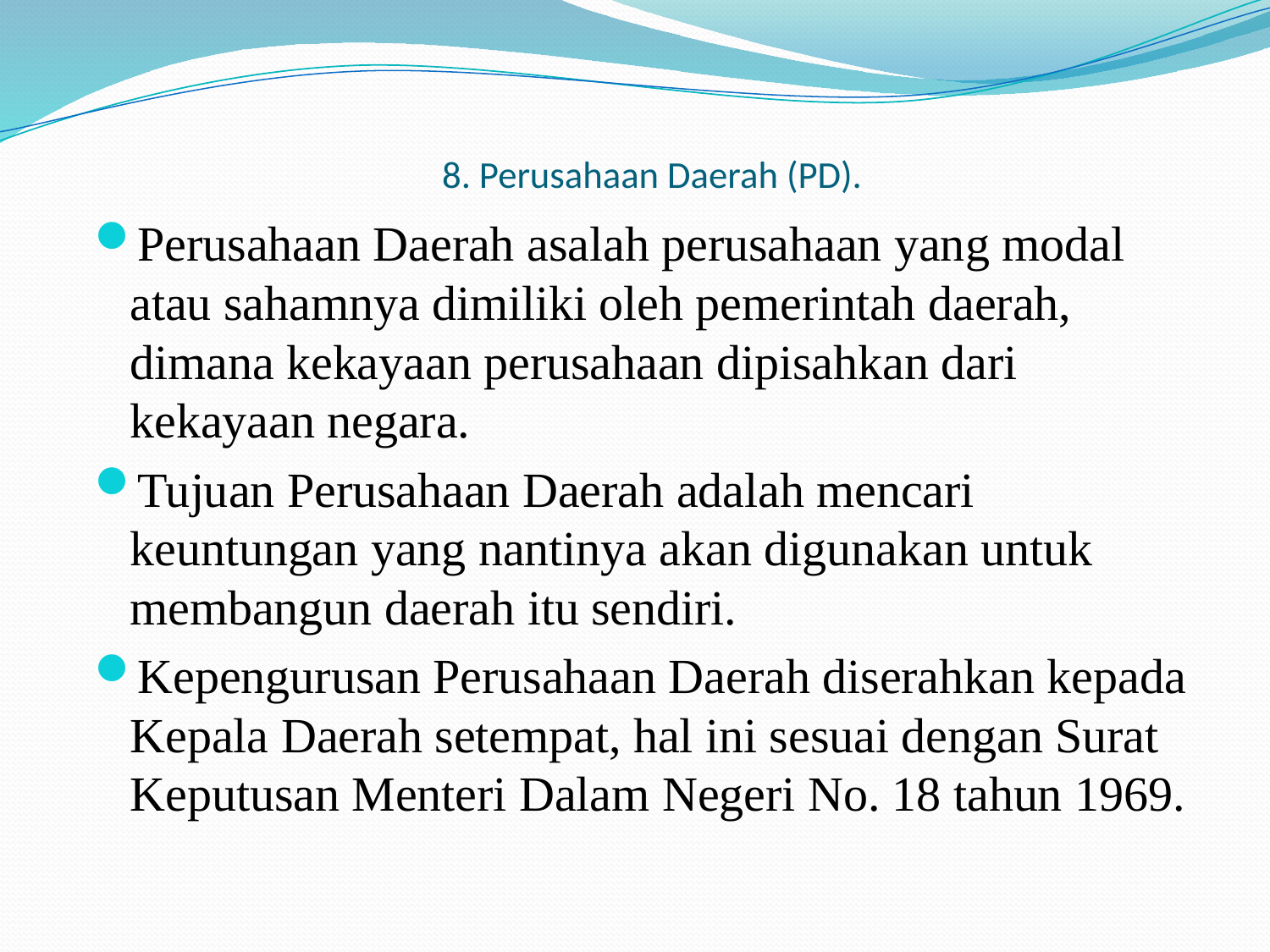

# 8. Perusahaan Daerah (PD).
Perusahaan Daerah asalah perusahaan yang modal atau sahamnya dimiliki oleh pemerintah daerah, dimana kekayaan perusahaan dipisahkan dari kekayaan negara.
Tujuan Perusahaan Daerah adalah mencari keuntungan yang nantinya akan digunakan untuk membangun daerah itu sendiri.
Kepengurusan Perusahaan Daerah diserahkan kepada Kepala Daerah setempat, hal ini sesuai dengan Surat Keputusan Menteri Dalam Negeri No. 18 tahun 1969.